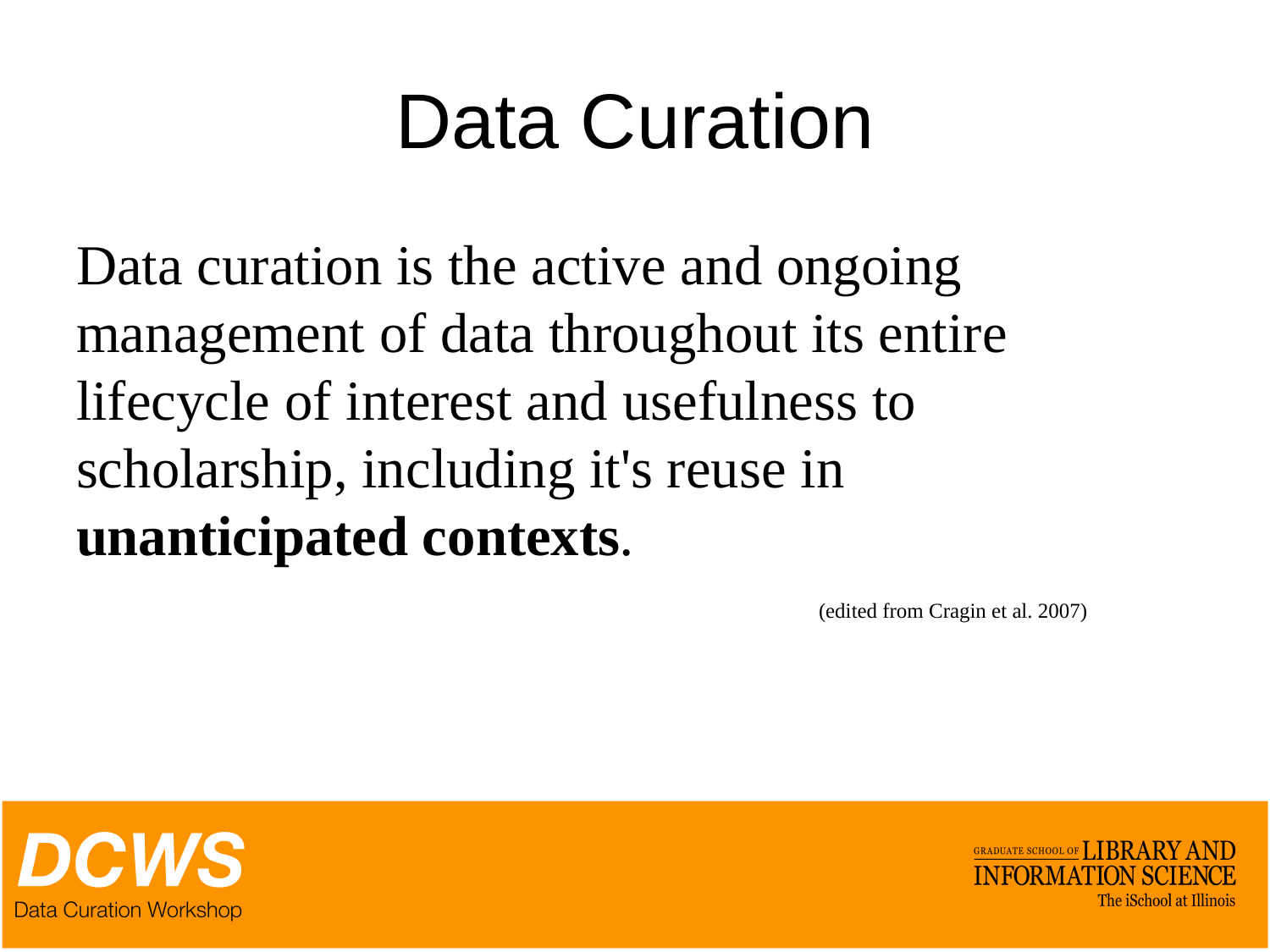

# Data Curation
Data curation is the active and ongoing management of data throughout its entire lifecycle of interest and usefulness to scholarship, including it's reuse in   unanticipated contexts.

(edited from Cragin et al. 2007)